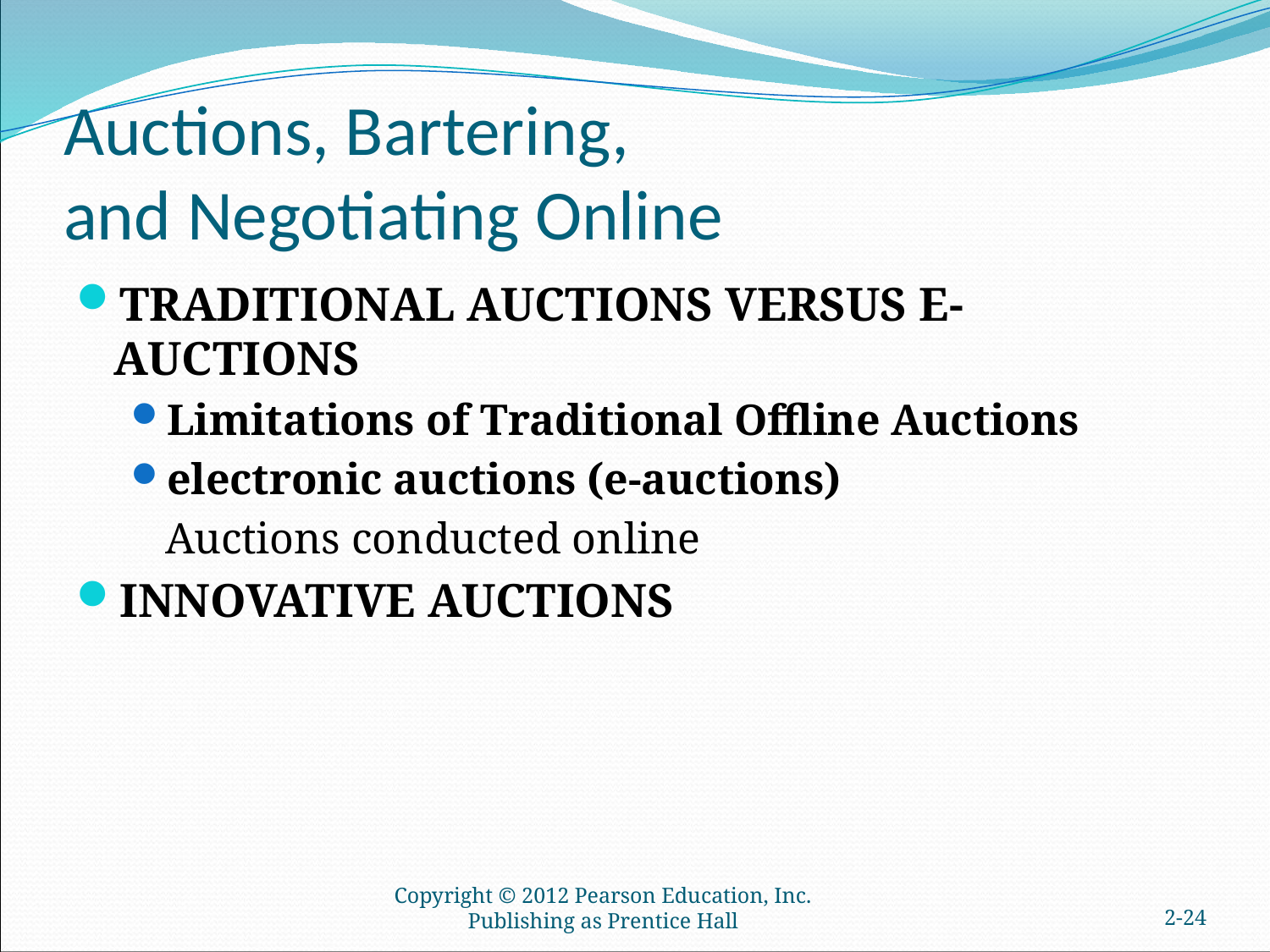

# Auctions, Bartering, and Negotiating Online
TRADITIONAL AUCTIONS VERSUS E-AUCTIONS
Limitations of Traditional Offline Auctions
electronic auctions (e-auctions)
	Auctions conducted online
INNOVATIVE AUCTIONS
Copyright © 2012 Pearson Education, Inc. Publishing as Prentice Hall
2-24